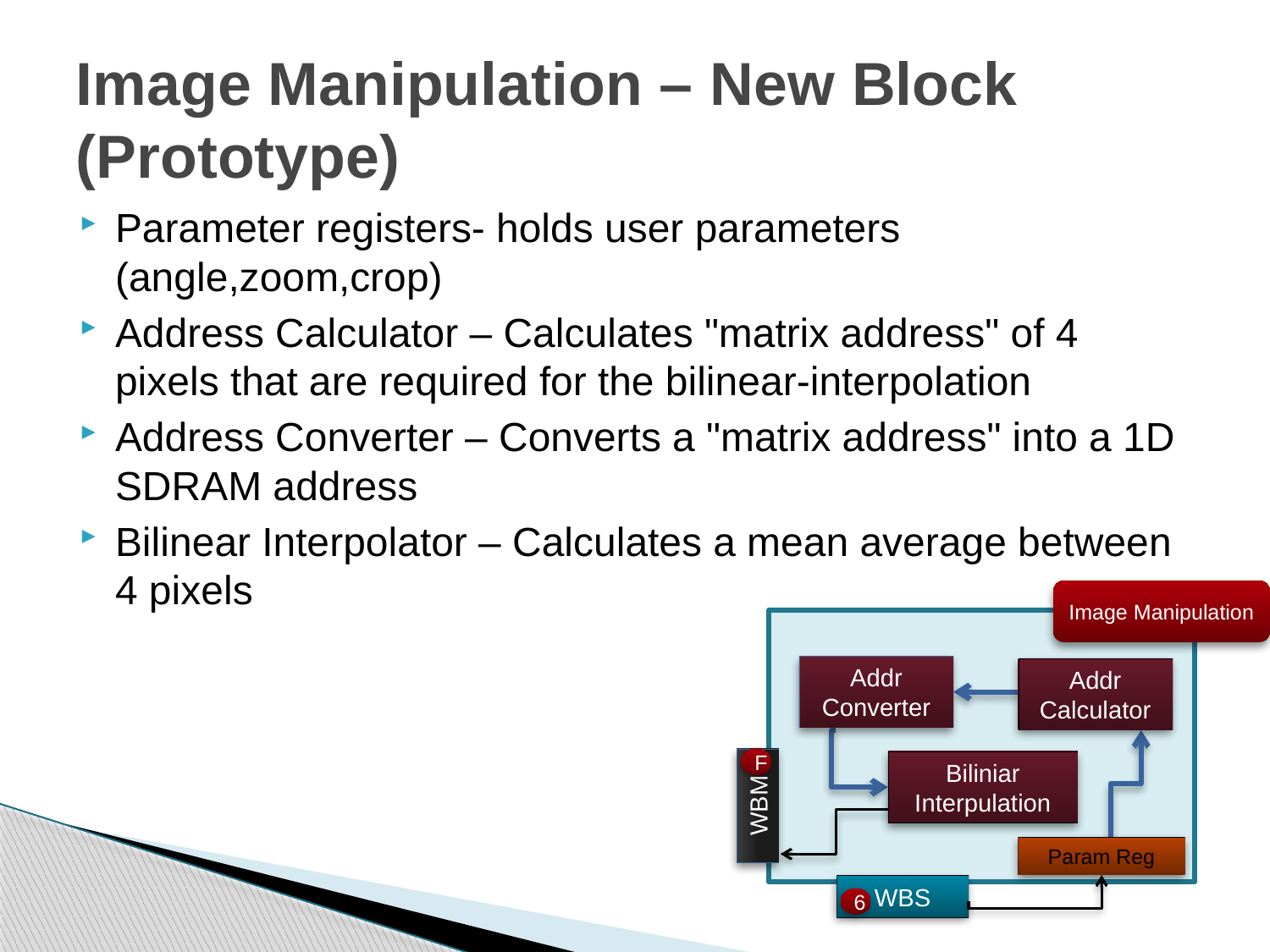

# Image Manipulation – New Block (Prototype)
Parameter registers- holds user parameters (angle,zoom,crop)
Address Calculator – Calculates "matrix address" of 4 pixels that are required for the bilinear-interpolation
Address Converter – Converts a "matrix address" into a 1D SDRAM address
Bilinear Interpolator – Calculates a mean average between 4 pixels
Image Manipulation

Addr Converter
Addr Calculator
F
Biliniar Interpulation
WBM
Param Reg
WBS
6